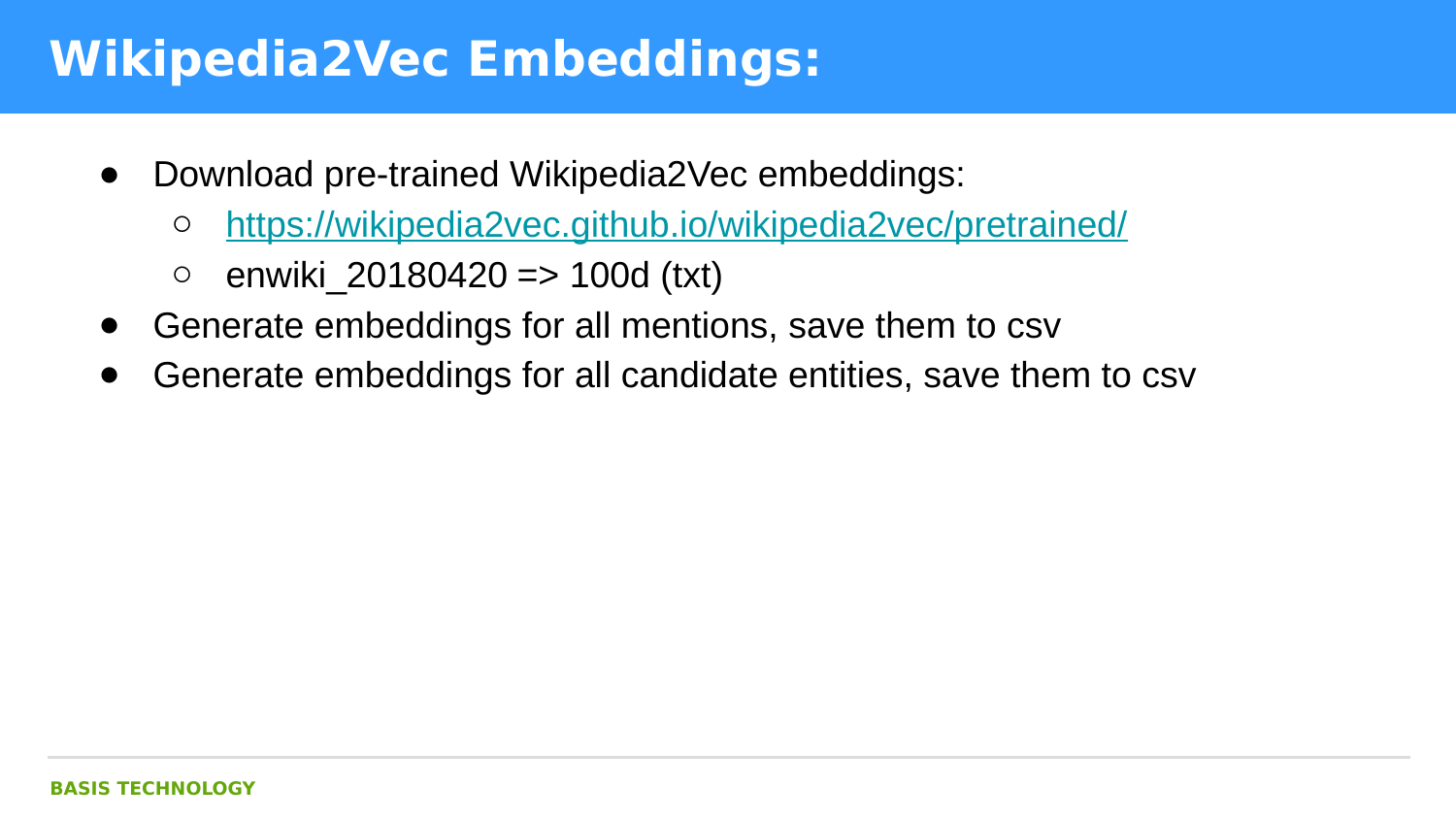

# Wikipedia2Vec Embeddings:
Download pre-trained Wikipedia2Vec embeddings:
https://wikipedia2vec.github.io/wikipedia2vec/pretrained/
enwiki_20180420	=> 100d (txt)
Generate embeddings for all mentions, save them to csv
Generate embeddings for all candidate entities, save them to csv

BASIS TECHNOLOGY